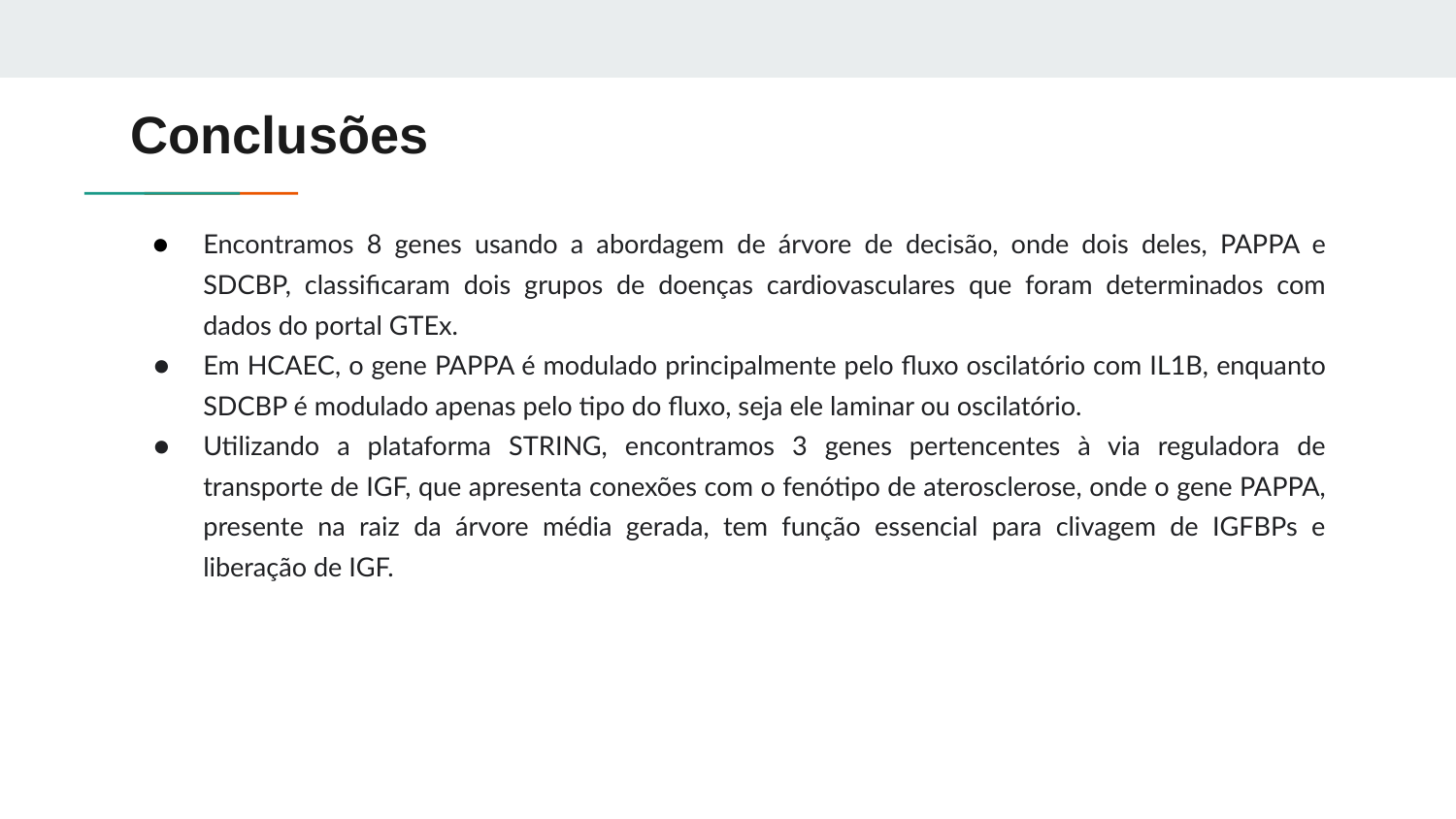

# Conclusões
Encontramos 8 genes usando a abordagem de árvore de decisão, onde dois deles, PAPPA e SDCBP, classificaram dois grupos de doenças cardiovasculares que foram determinados com dados do portal GTEx.
Em HCAEC, o gene PAPPA é modulado principalmente pelo fluxo oscilatório com IL1B, enquanto SDCBP é modulado apenas pelo tipo do fluxo, seja ele laminar ou oscilatório.
Utilizando a plataforma STRING, encontramos 3 genes pertencentes à via reguladora de transporte de IGF, que apresenta conexões com o fenótipo de aterosclerose, onde o gene PAPPA, presente na raiz da árvore média gerada, tem função essencial para clivagem de IGFBPs e liberação de IGF.